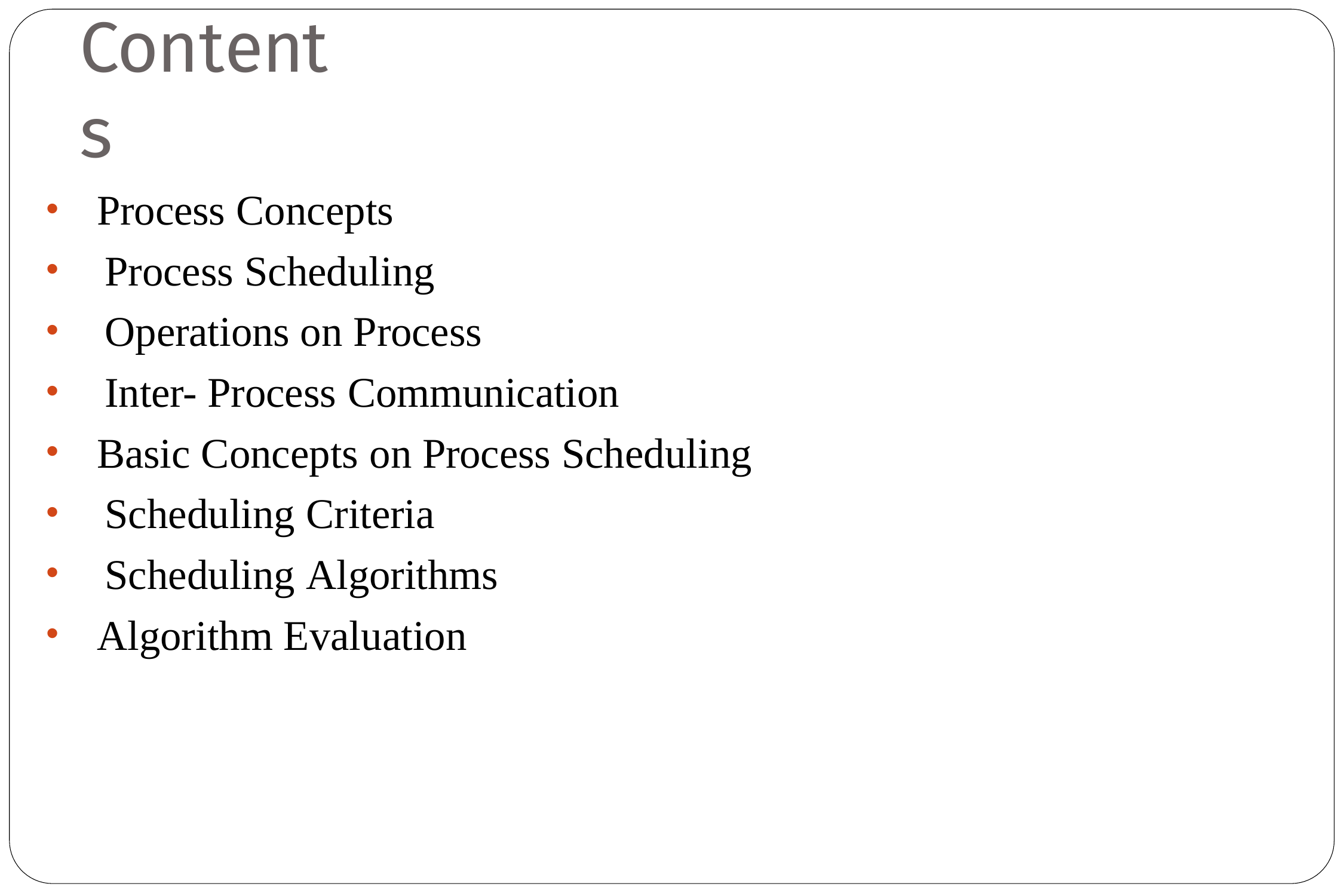

# Contents
Process Concepts
Process Scheduling
Operations on Process
Inter- Process Communication
Basic Concepts on Process Scheduling
Scheduling Criteria
Scheduling Algorithms
Algorithm Evaluation
2